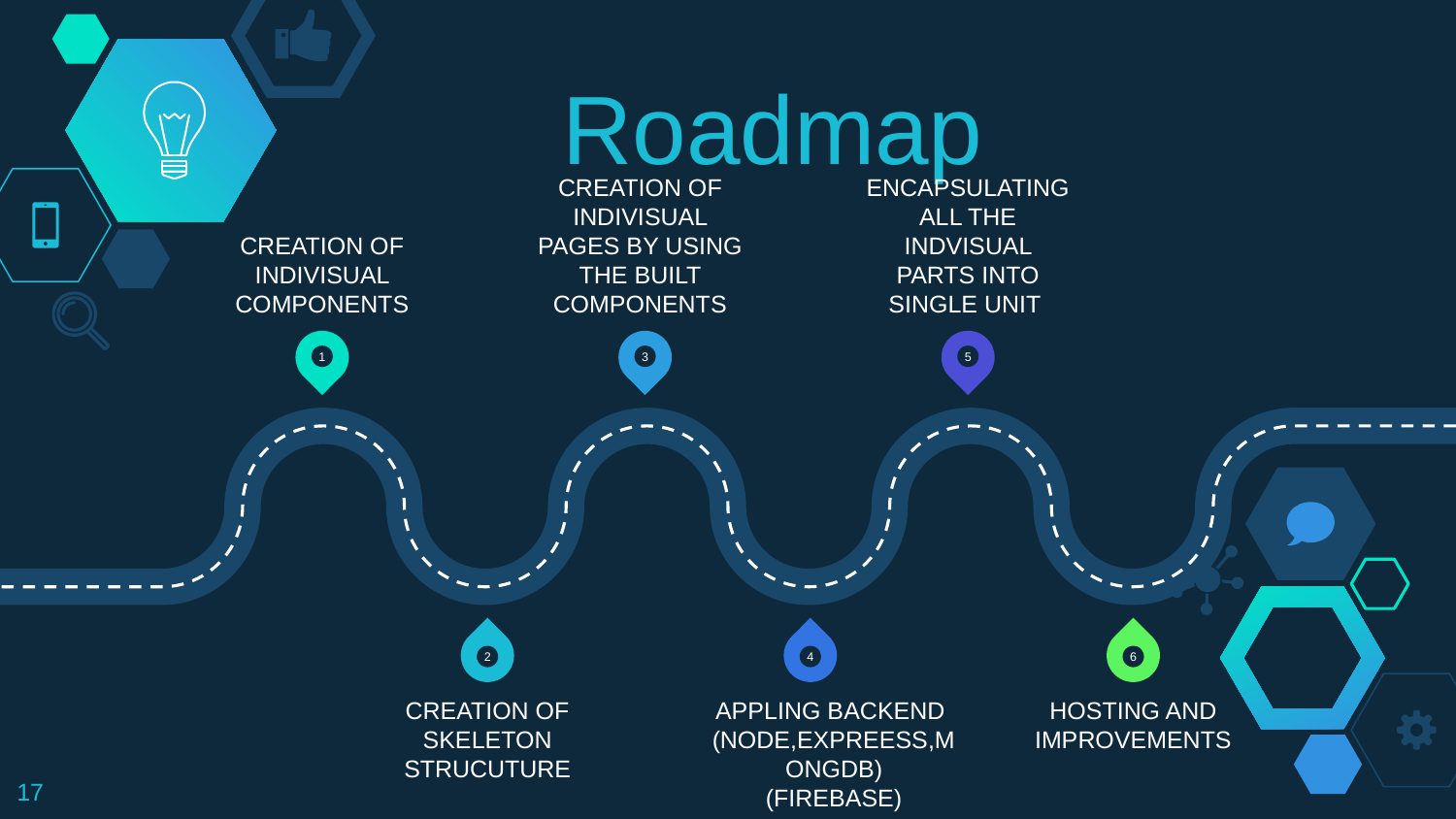

# Roadmap
CREATION OF INDIVISUAL COMPONENTS
CREATION OF INDIVISUAL PAGES BY USING THE BUILT COMPONENTS
ENCAPSULATING ALL THE INDVISUAL PARTS INTO SINGLE UNIT

1

3

5

2

4

6
CREATION OF SKELETON
STRUCUTURE
APPLING BACKEND
(NODE,EXPREESS,MONGDB)
(FIREBASE)
HOSTING AND IMPROVEMENTS
17